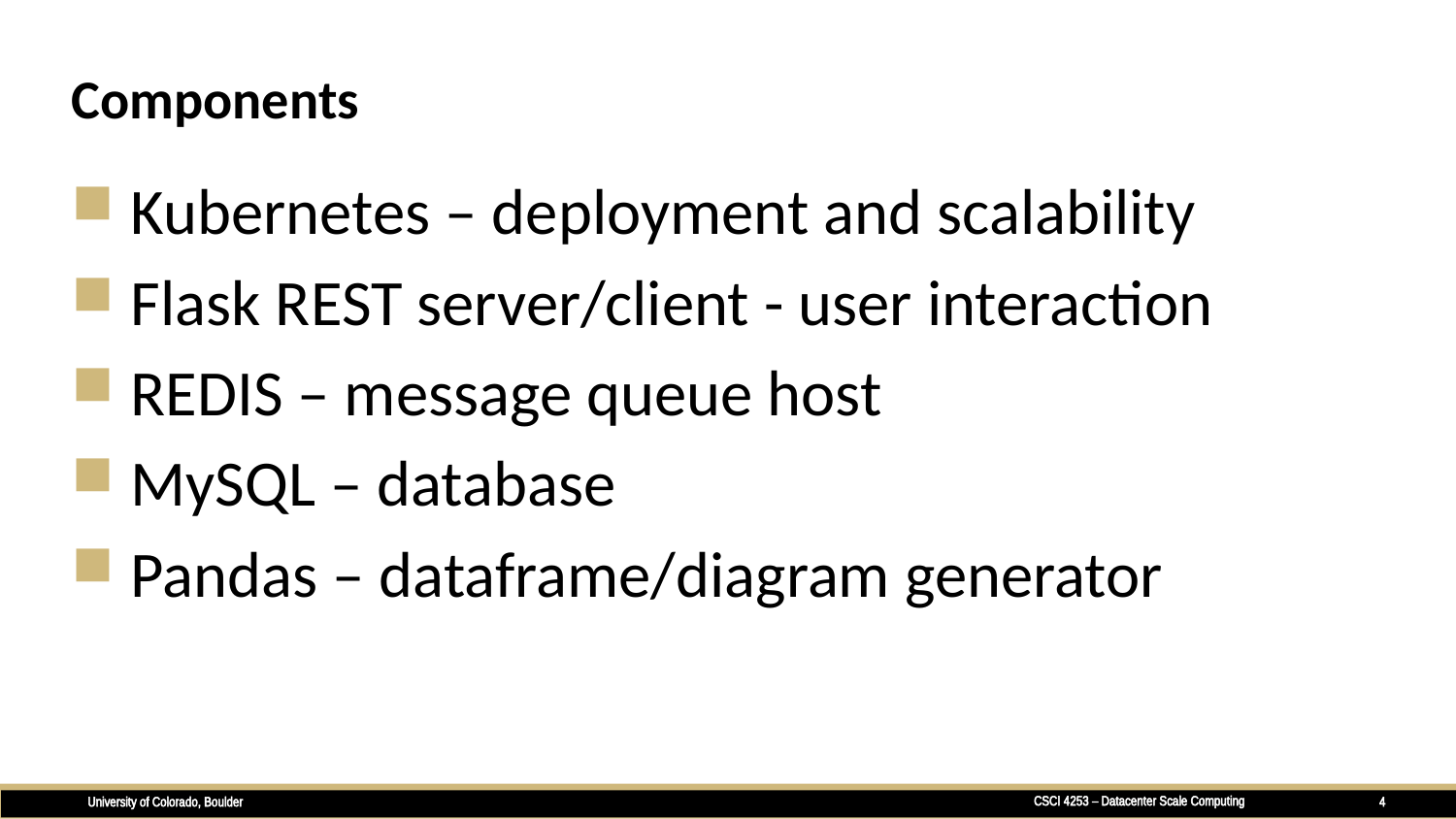

# Components
 Kubernetes – deployment and scalability
 Flask REST server/client - user interaction
 REDIS – message queue host
 MySQL – database
 Pandas – dataframe/diagram generator